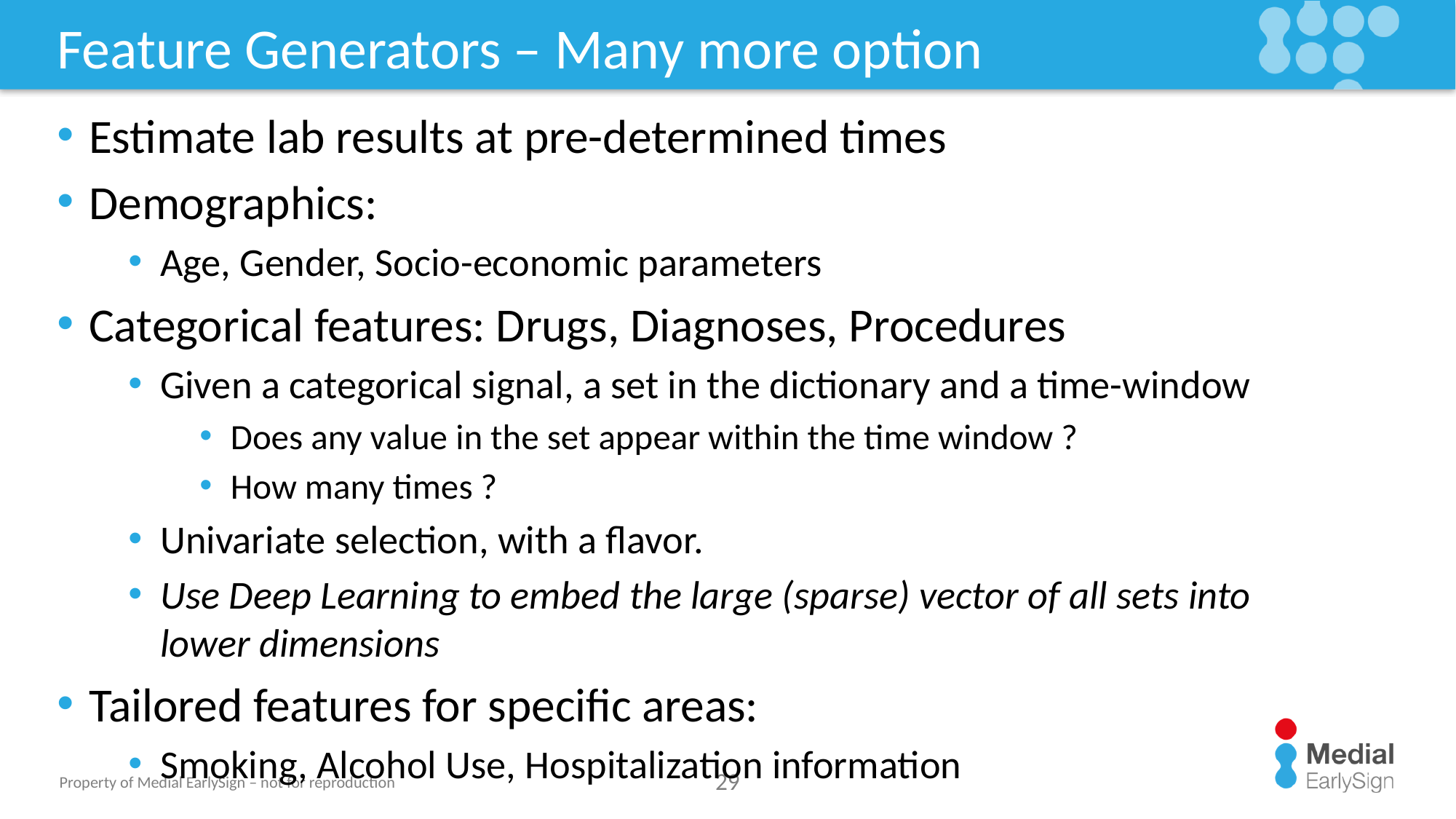

# Feature Generators – Many more option
Estimate lab results at pre-determined times
Demographics:
Age, Gender, Socio-economic parameters
Categorical features: Drugs, Diagnoses, Procedures
Given a categorical signal, a set in the dictionary and a time-window
Does any value in the set appear within the time window ?
How many times ?
Univariate selection, with a flavor.
Use Deep Learning to embed the large (sparse) vector of all sets into lower dimensions
Tailored features for specific areas:
Smoking, Alcohol Use, Hospitalization information